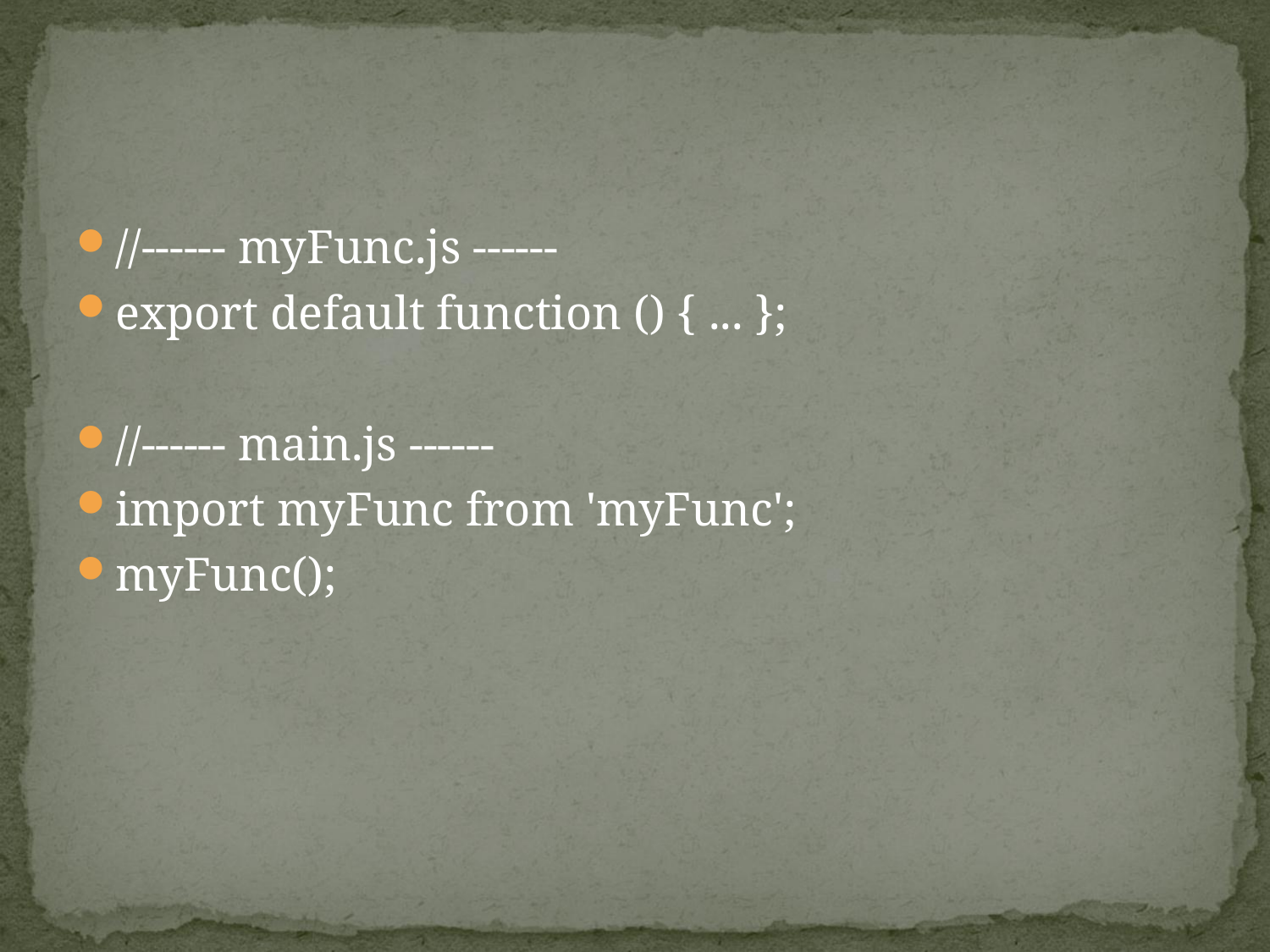

#
//------ myFunc.js ------
export default function () { ... };

//------ main.js ------
import myFunc from 'myFunc';
myFunc();